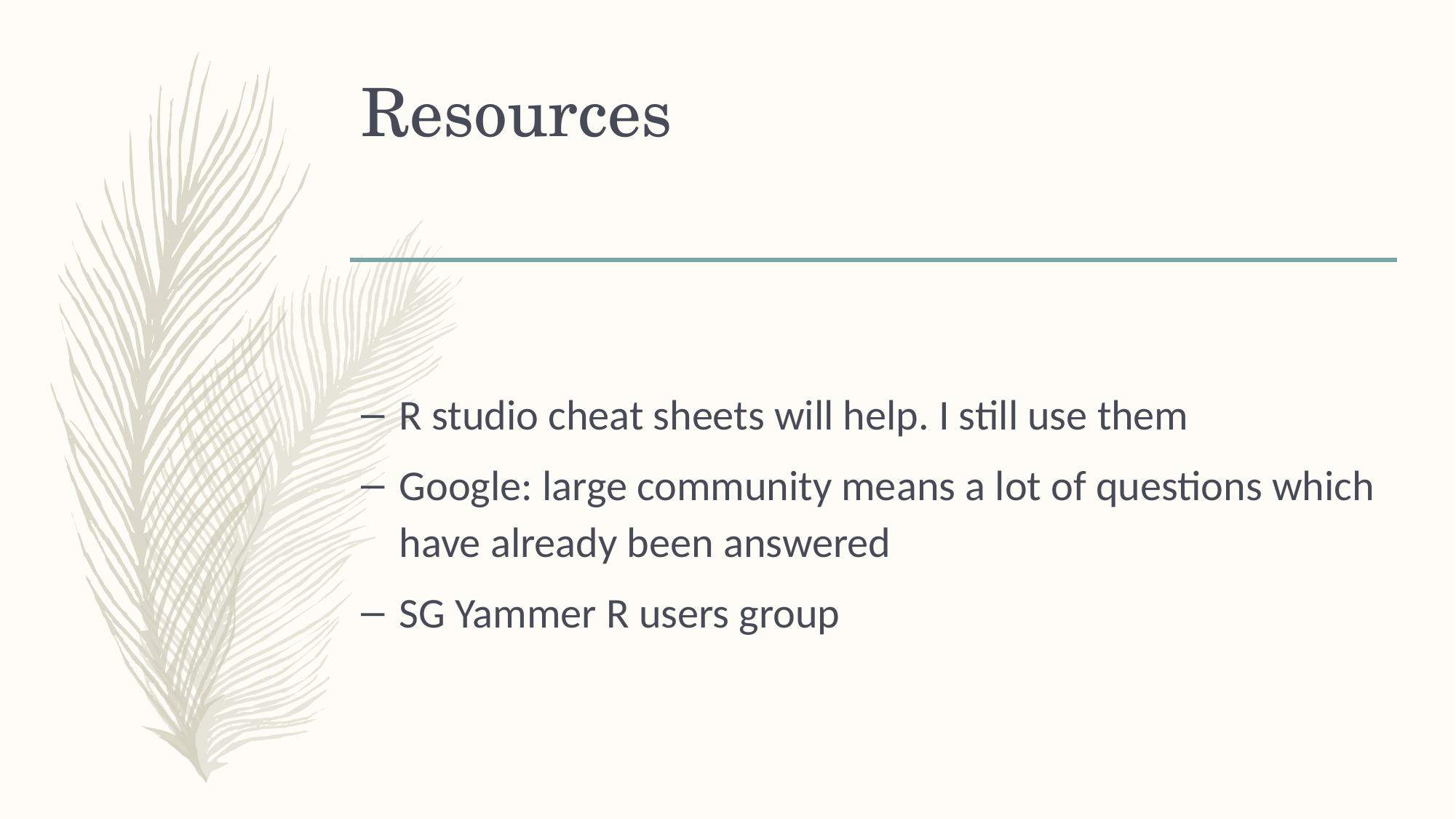

# Resources
R studio cheat sheets will help. I still use them
Google: large community means a lot of questions which have already been answered
SG Yammer R users group